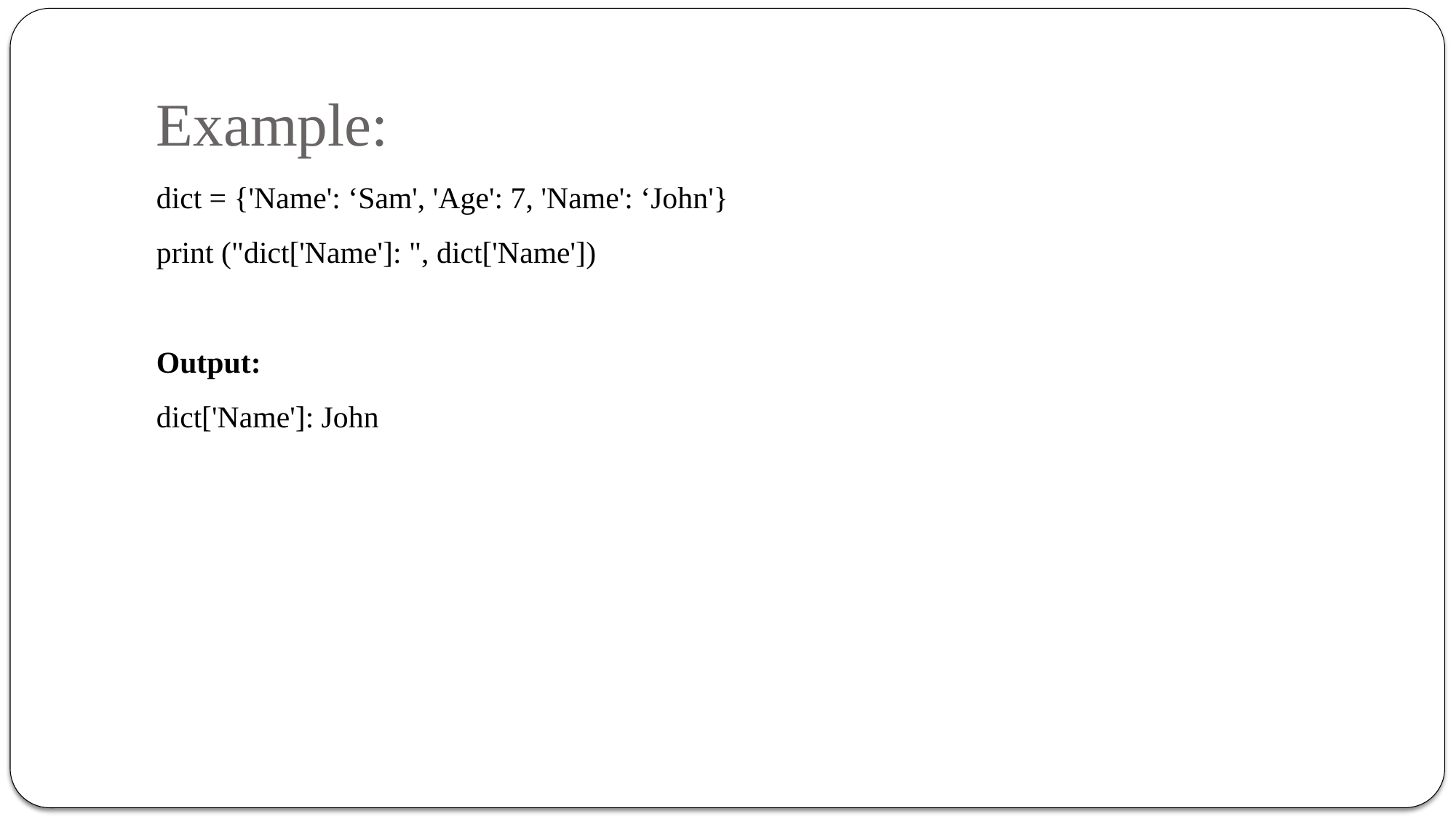

# Example:
dict = {'Name': ‘Sam', 'Age': 7, 'Name': ‘John'}
print ("dict['Name']: ", dict['Name'])

Output:
dict['Name']: John